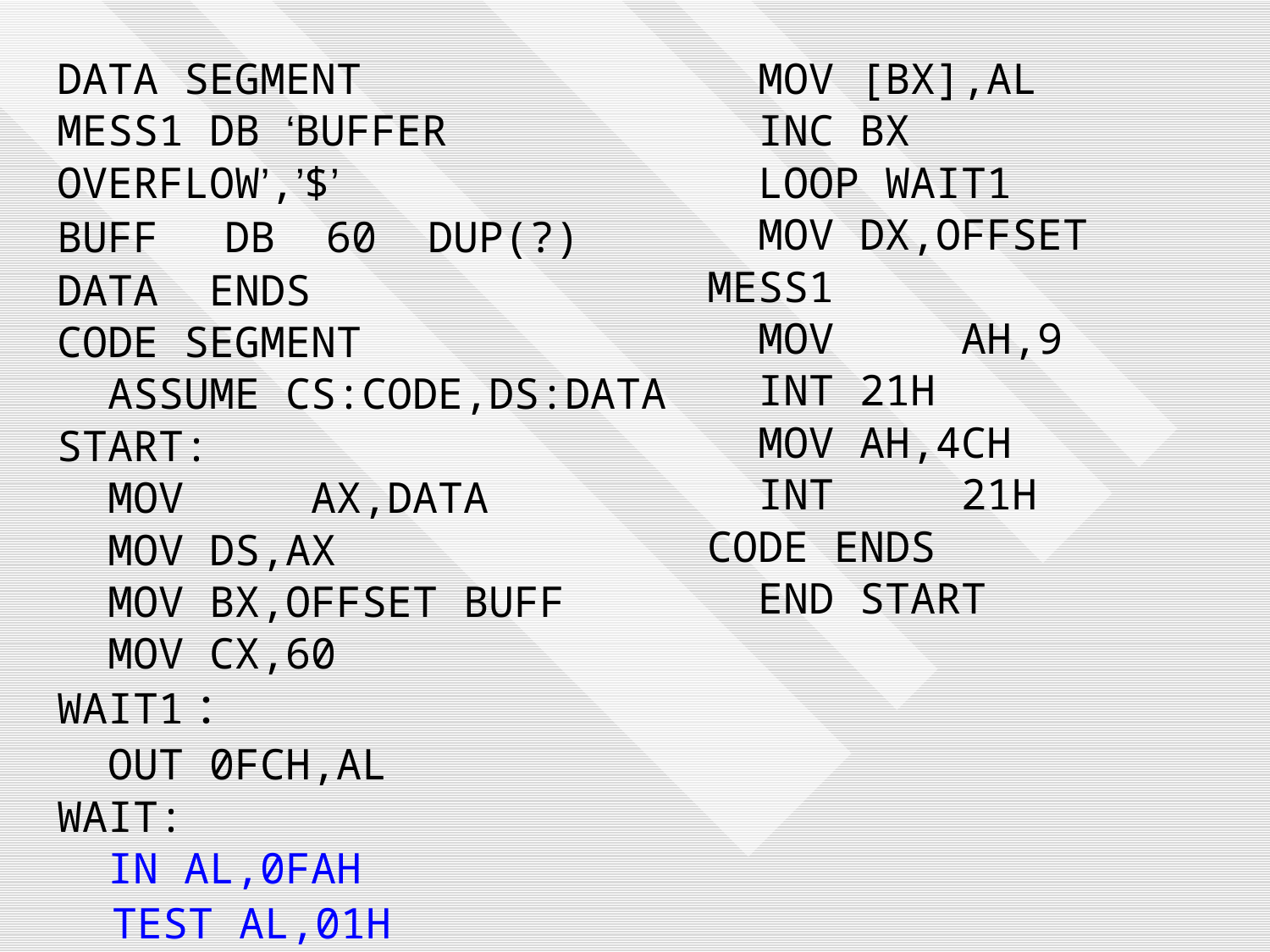

| DATA SEGMENT MESS1 DB ‘BUFFER OVERFLOW’,’$’ BUFF　DB 60 DUP(?) DATA ENDS CODE SEGMENT ASSUME CS:CODE,DS:DATA START: MOV AX,DATA MOV DS,AX MOV BX,OFFSET BUFF MOV CX,60 WAIT1： OUT 0FCH,AL　 WAIT: IN AL,0FAH 　TEST AL,01H JZ WAIT IN AL,0F8H | MOV [BX],AL INC BX LOOP WAIT1 MOV DX,OFFSET MESS1 MOV AH,9 INT 21H MOV AH,4CH INT 21H CODE ENDS END START |
| --- | --- |